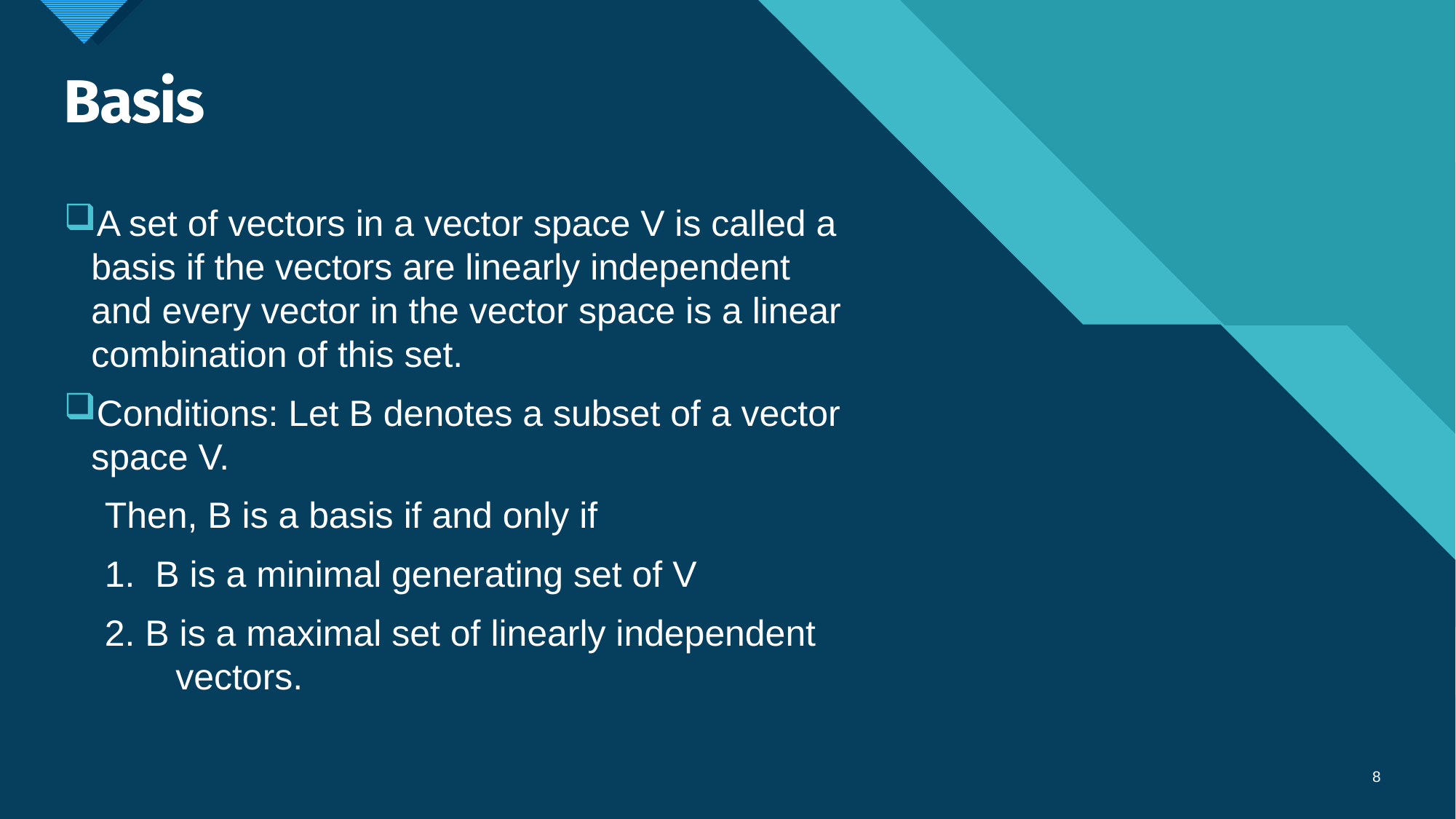

# Basis
A set of vectors in a vector space V is called a basis if the vectors are linearly independent and every vector in the vector space is a linear combination of this set.
Conditions: Let B denotes a subset of a vector space V.
    Then, B is a basis if and only if
    1.  B is a minimal generating set of V
    2. B is a maximal set of linearly independent              vectors.
8